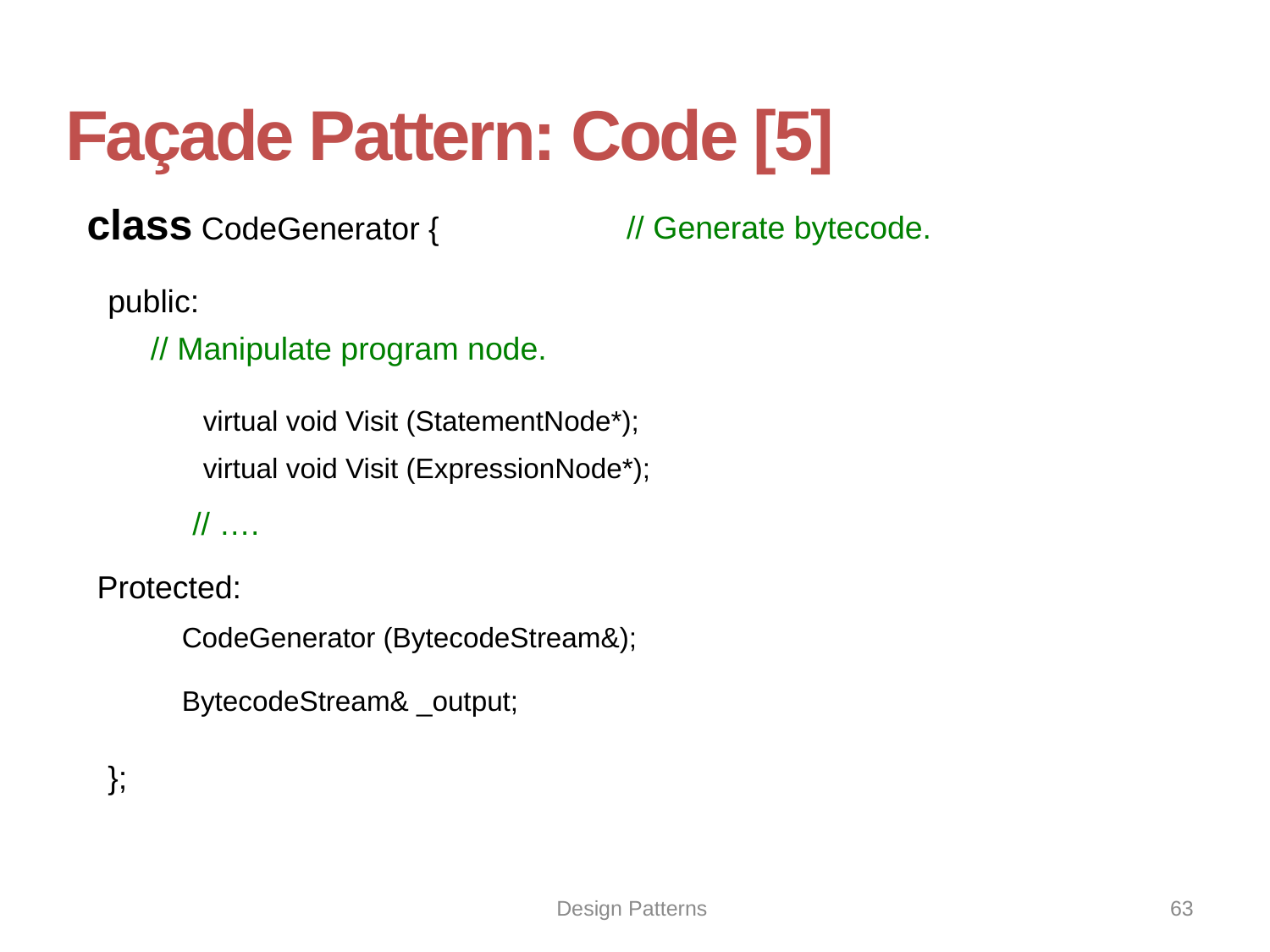

# Façade Pattern: Code [5]
class CodeGenerator {

// Generate bytecode.
public:

// Manipulate program node.
virtual void Visit (StatementNode*);
virtual void Visit (ExpressionNode*);
// ….
Protected:

CodeGenerator (BytecodeStream&);

BytecodeStream& _output;

};

Design Patterns
63